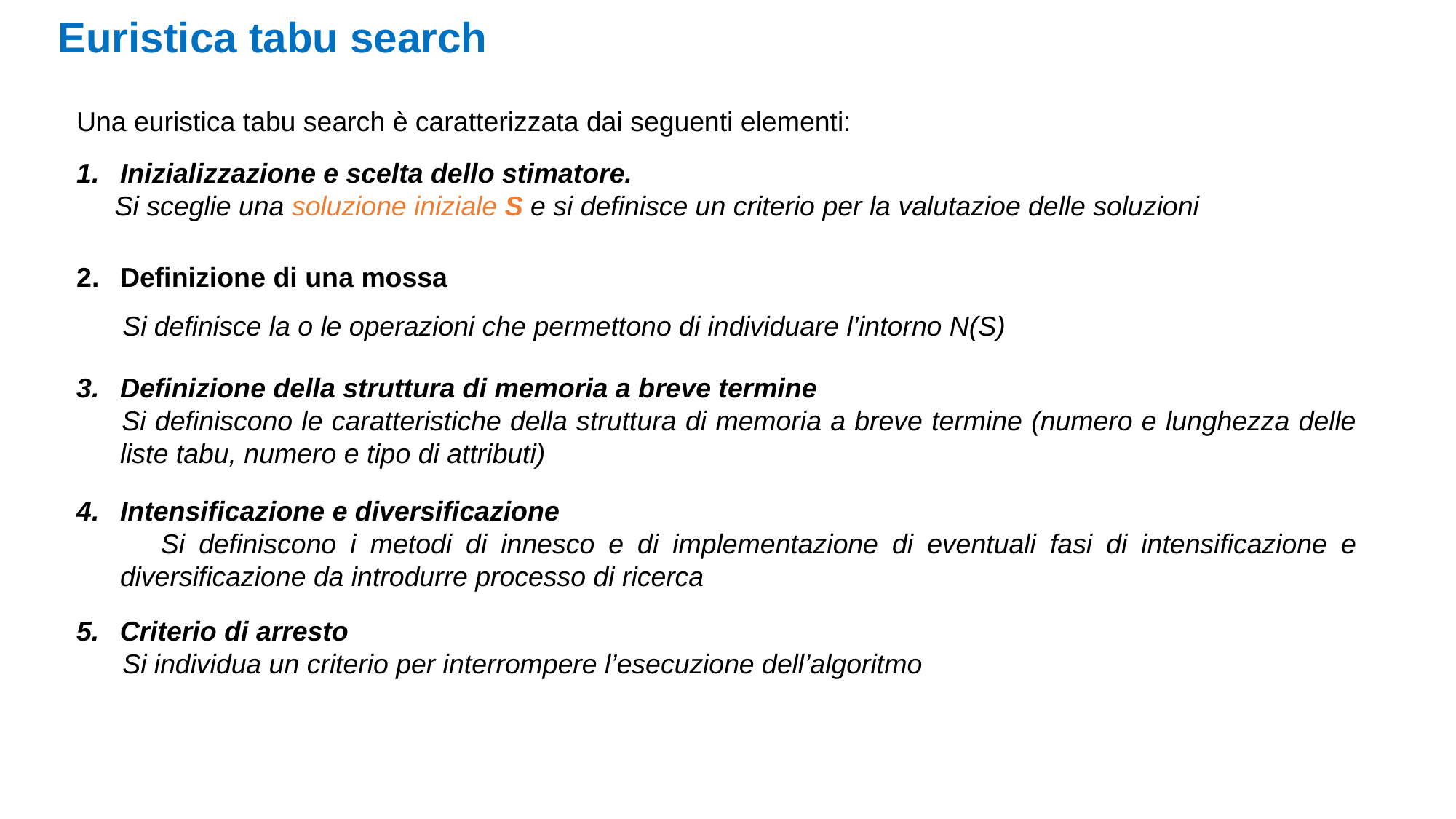

Euristica tabu search
Una euristica tabu search è caratterizzata dai seguenti elementi:
Inizializzazione e scelta dello stimatore.
     Si sceglie una soluzione iniziale S e si definisce un criterio per la valutazioe delle soluzioni
Definizione di una mossa
      Si definisce la o le operazioni che permettono di individuare l’intorno N(S)
Definizione della struttura di memoria a breve termine
     Si definiscono le caratteristiche della struttura di memoria a breve termine (numero e lunghezza delle liste tabu, numero e tipo di attributi)
Intensificazione e diversificazione
      Si definiscono i metodi di innesco e di implementazione di eventuali fasi di intensificazione e diversificazione da introdurre processo di ricerca
5.	Criterio di arresto
      Si individua un criterio per interrompere l’esecuzione dell’algoritmo